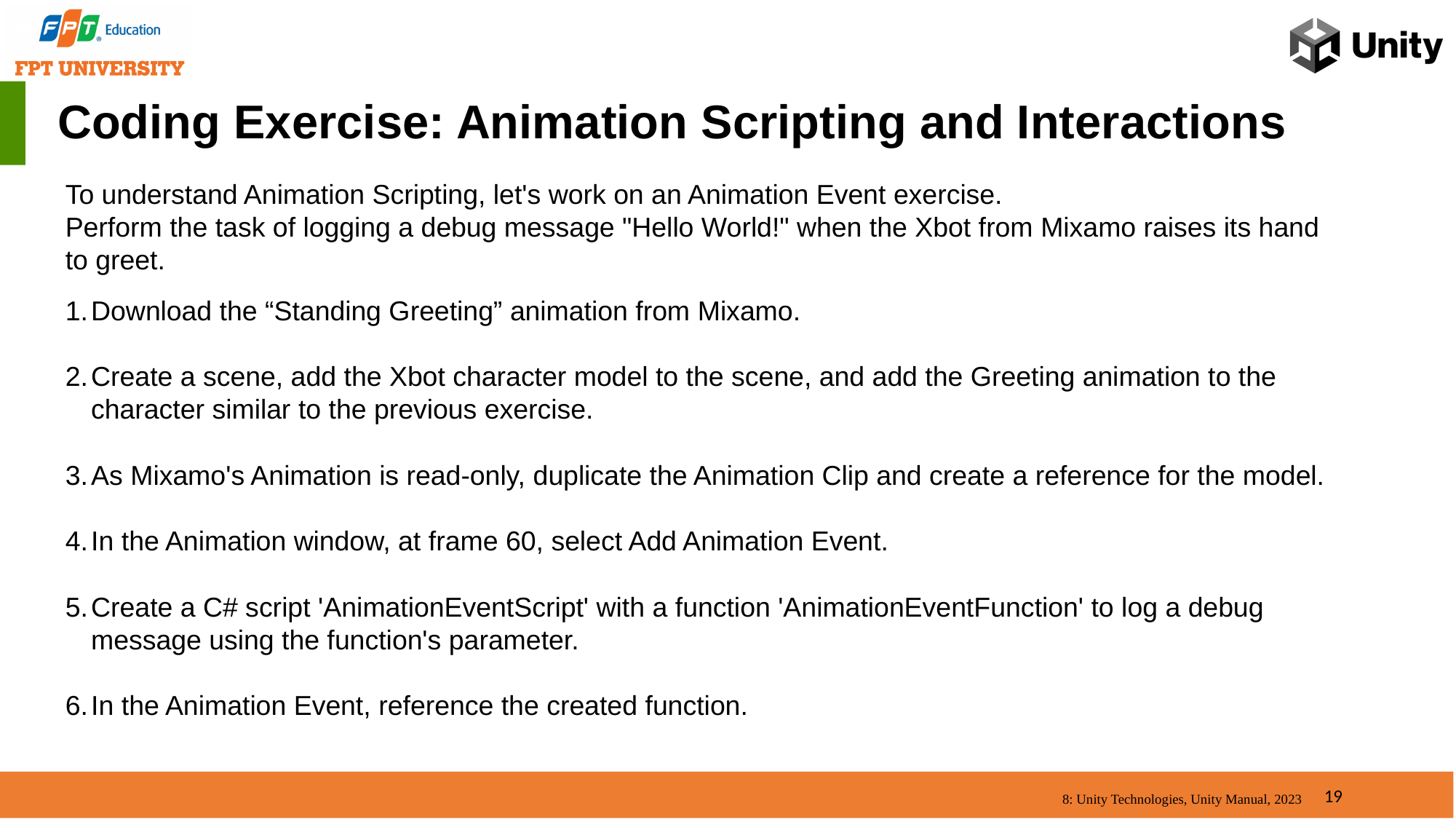

Coding Exercise: Animation Scripting and Interactions
To understand Animation Scripting, let's work on an Animation Event exercise.
Perform the task of logging a debug message "Hello World!" when the Xbot from Mixamo raises its hand to greet.
Download the “Standing Greeting” animation from Mixamo.
Create a scene, add the Xbot character model to the scene, and add the Greeting animation to the character similar to the previous exercise.
As Mixamo's Animation is read-only, duplicate the Animation Clip and create a reference for the model.
In the Animation window, at frame 60, select Add Animation Event.
Create a C# script 'AnimationEventScript' with a function 'AnimationEventFunction' to log a debug message using the function's parameter.
In the Animation Event, reference the created function.
19
8: Unity Technologies, Unity Manual, 2023